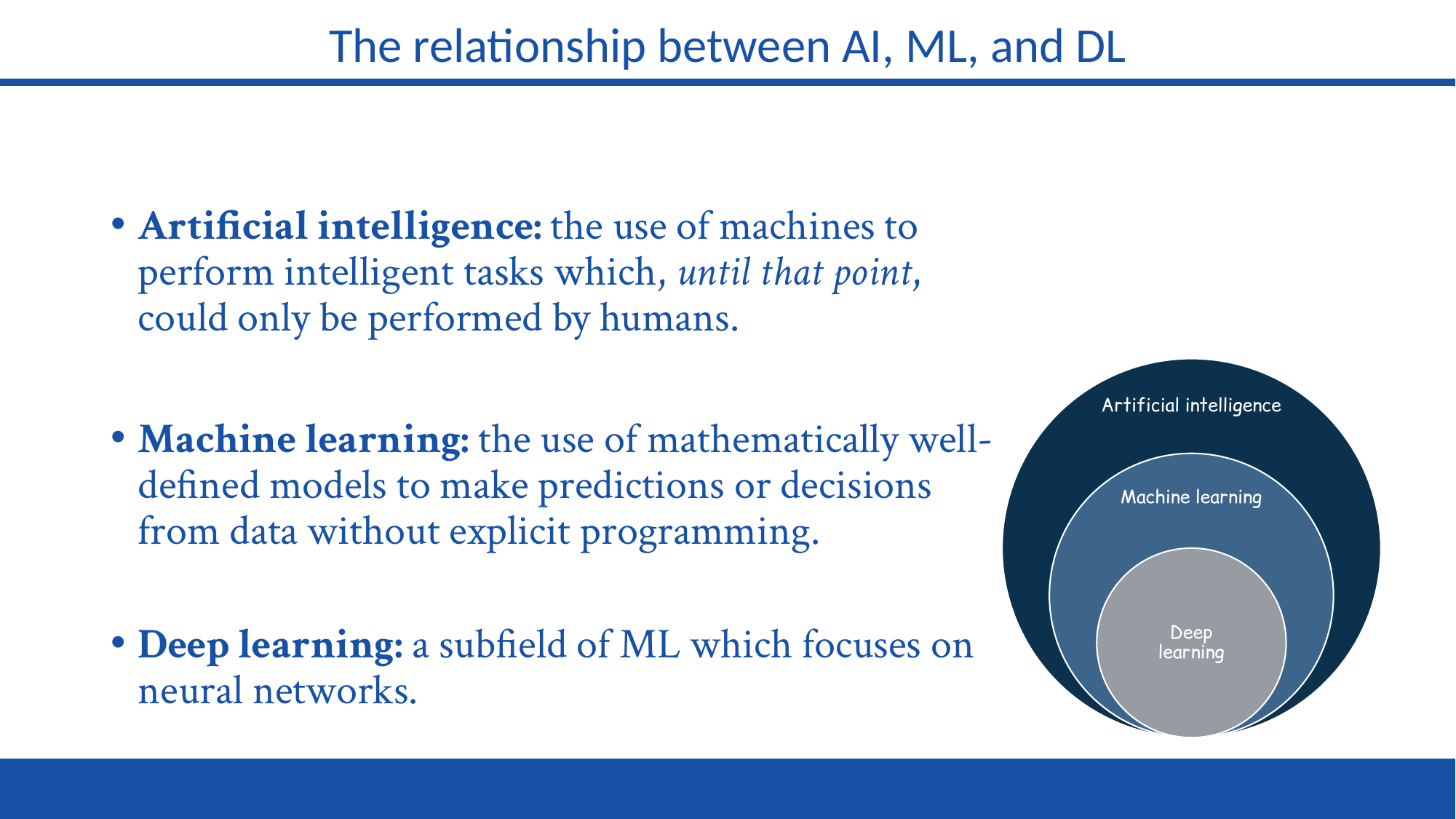

# The relationship between AI, ML, and DL

Artificial intelligence: the use of machines to perform intelligent tasks which, until that point, could only be performed by humans.

Machine learning: the use of mathematically well-defined models to make predictions or decisions from data without explicit programming.

Deep learning: a subfield of ML which focuses on neural networks.
Artificial intelligence
Machine learning
Deep learning

6